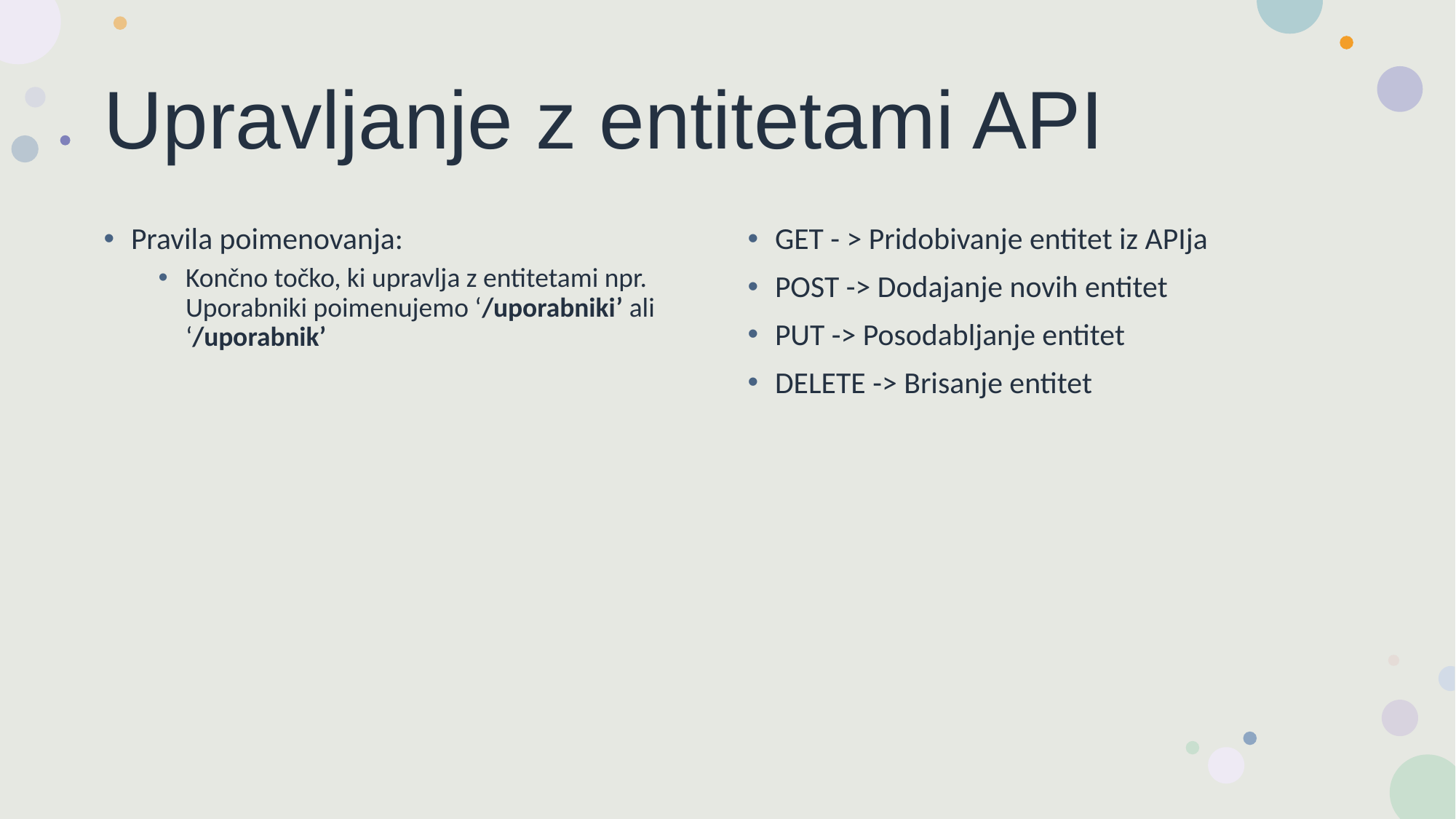

# Upravljanje z entitetami API
Pravila poimenovanja:
Končno točko, ki upravlja z entitetami npr. Uporabniki poimenujemo ‘/uporabniki’ ali ‘/uporabnik’

GET - > Pridobivanje entitet iz APIja
POST -> Dodajanje novih entitet
PUT -> Posodabljanje entitet
DELETE -> Brisanje entitet